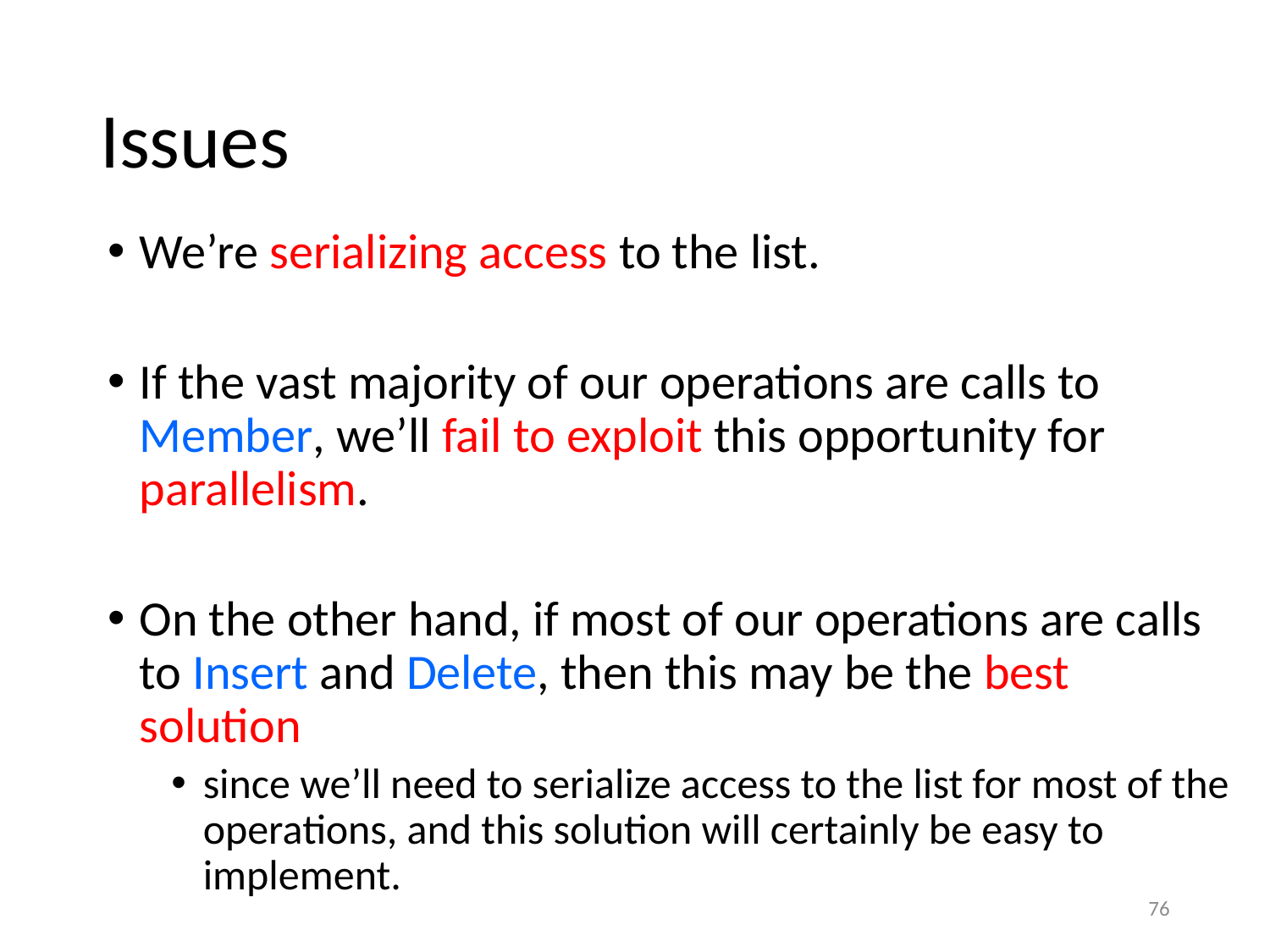

# Issues
We’re serializing access to the list.

If the vast majority of our operations are calls to Member, we’ll fail to exploit this opportunity for parallelism.

On the other hand, if most of our operations are calls to Insert and Delete, then this may be the best solution
since we’ll need to serialize access to the list for most of the operations, and this solution will certainly be easy to implement.
76